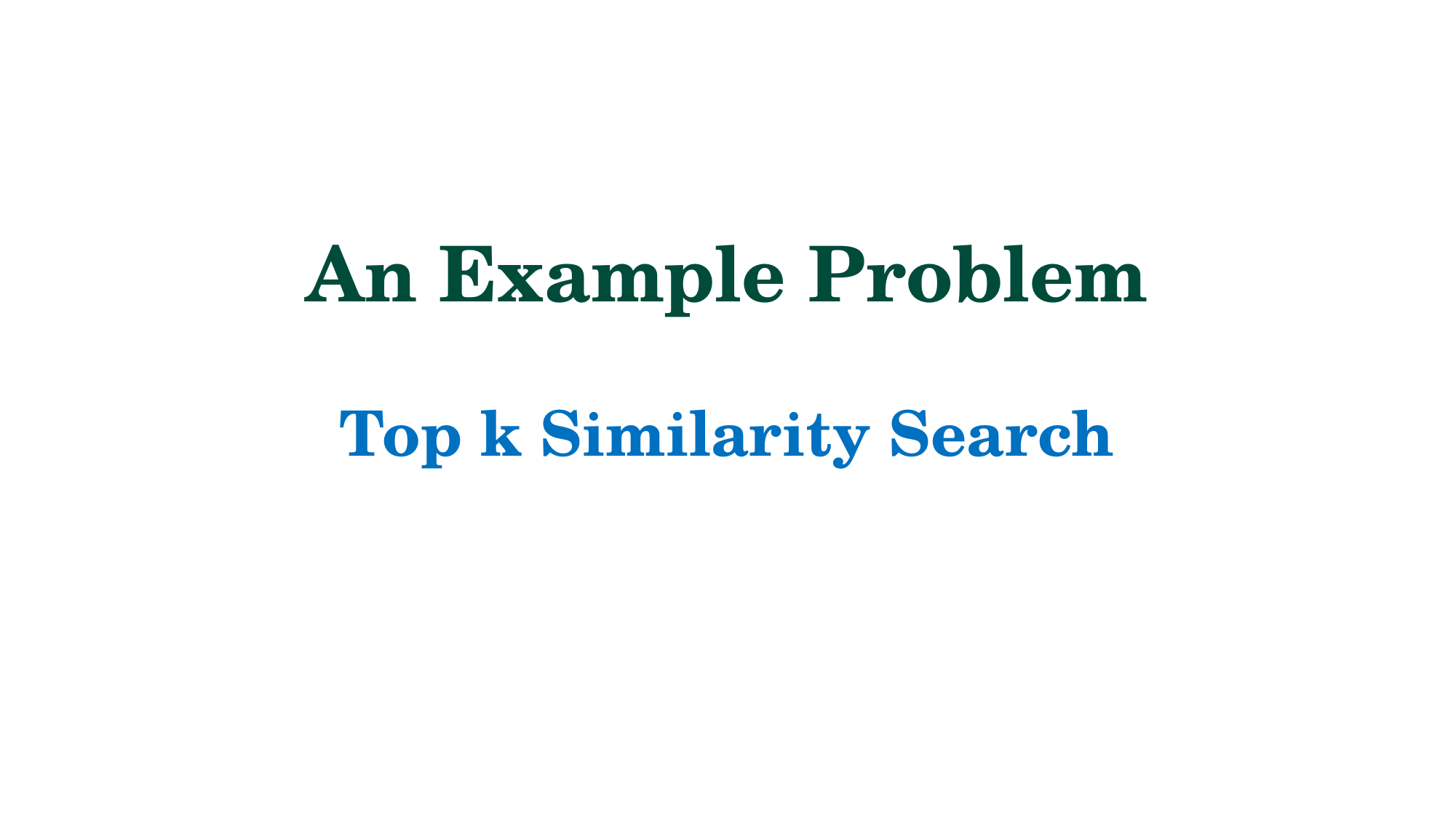

# An Example Problem Top k Similarity Search